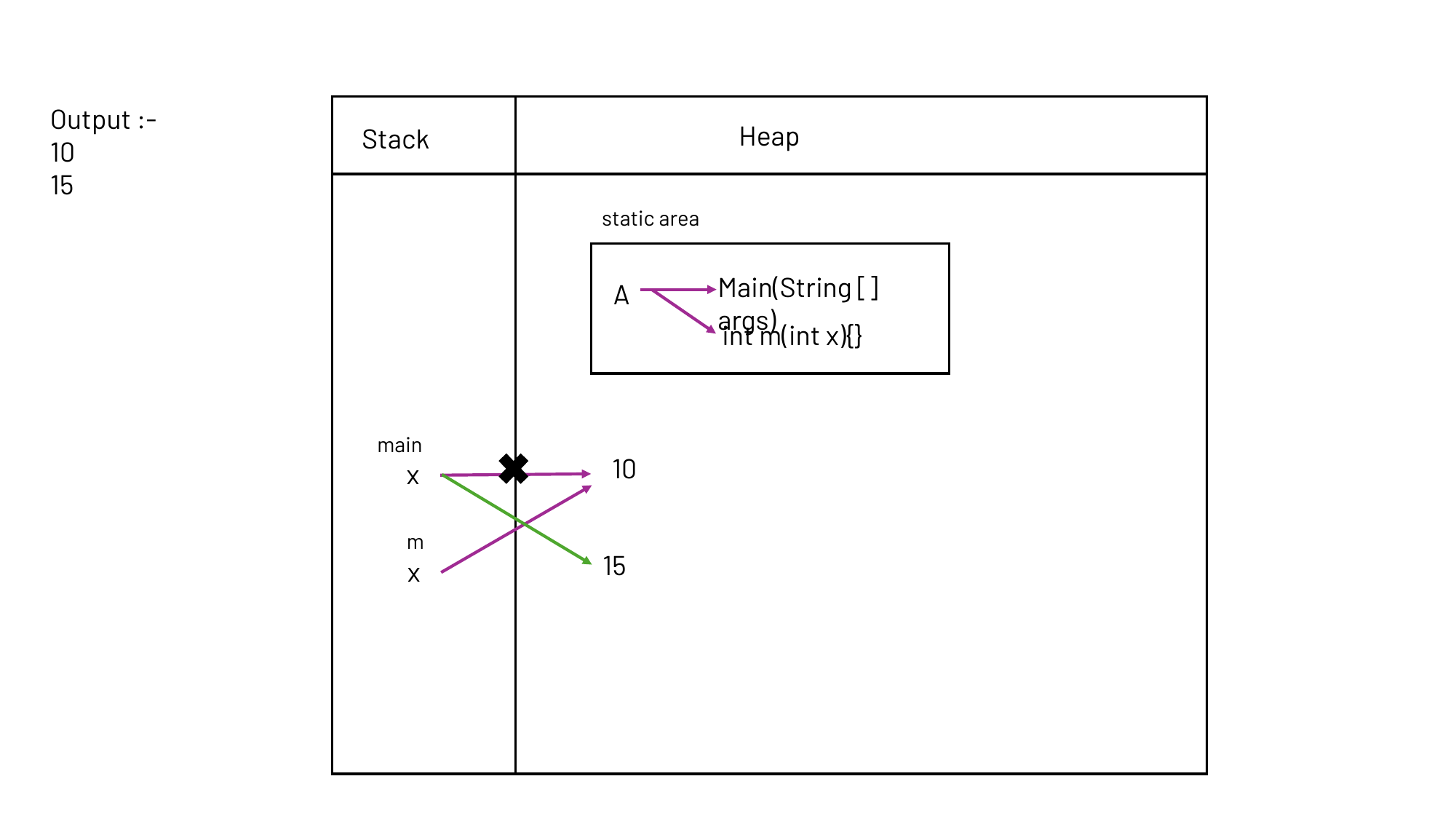

Output :-
10
15

Heap
Stack
static area

Main(String [] args)
A
int m(int x){}
main
10

x
m
15
x